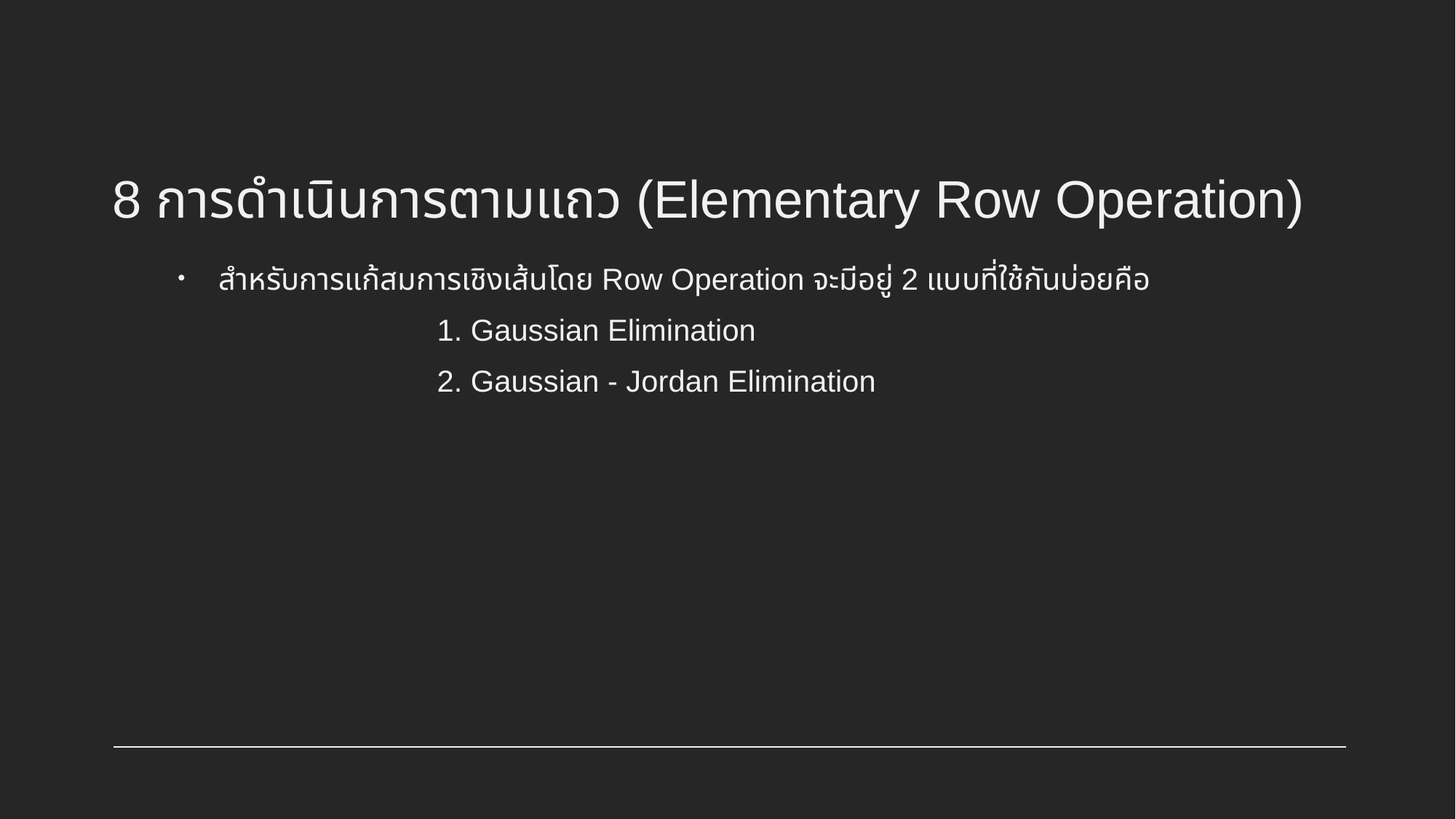

# 8 การดำเนินการตามแถว (Elementary Row Operation)
สำหรับการแก้สมการเชิงเส้นโดย Row Operation จะมีอยู่ 2 แบบที่ใช้กันบ่อยคือ
			1. Gaussian Elimination
			2. Gaussian - Jordan Elimination